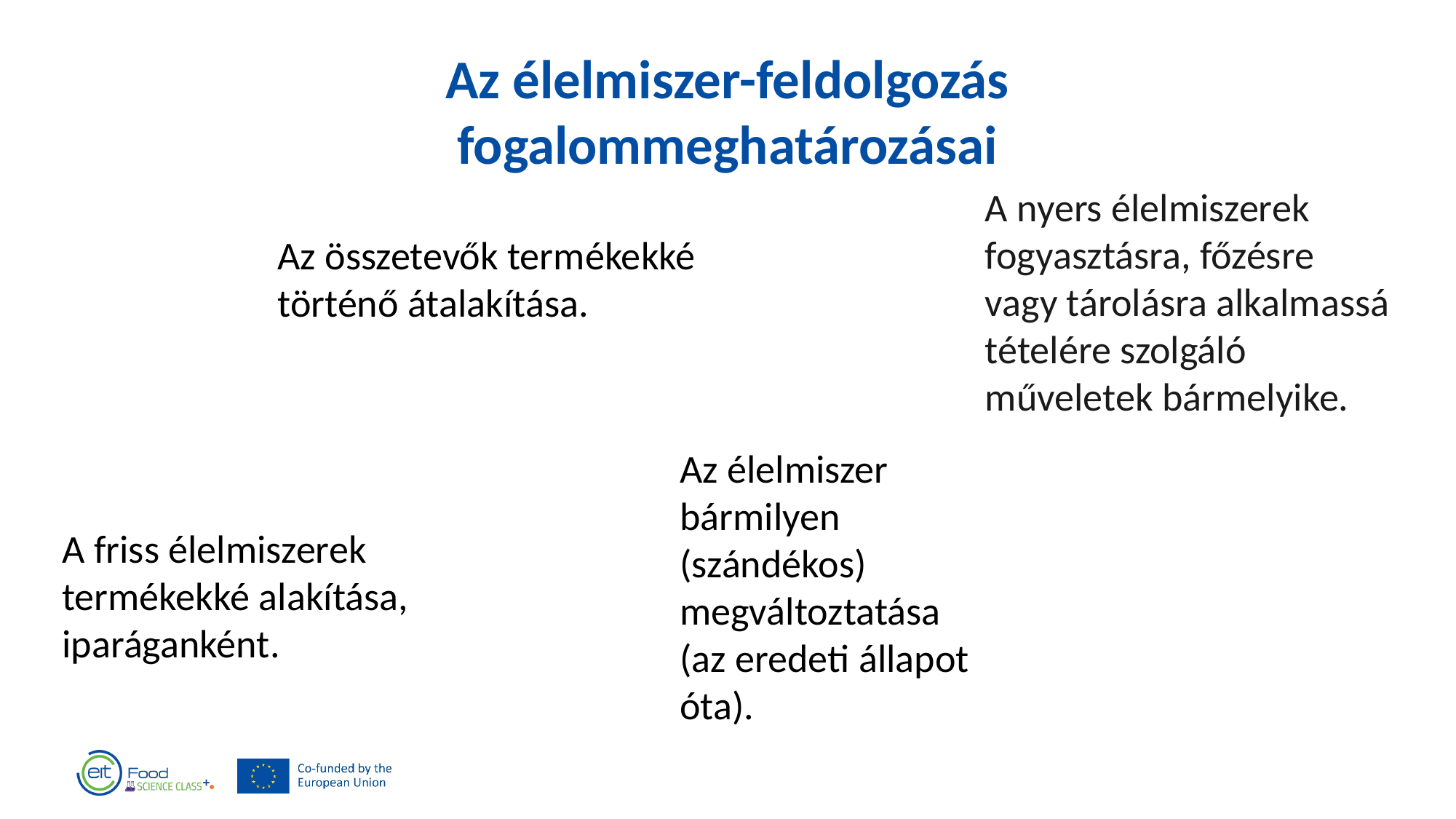

Az élelmiszer-feldolgozás fogalommeghatározásai
A nyers élelmiszerek fogyasztásra, főzésre vagy tárolásra alkalmassá tételére szolgáló műveletek bármelyike.

Az összetevők termékekké történő átalakítása.

Az élelmiszer bármilyen (szándékos) megváltoztatása
(az eredeti állapot óta).

A friss élelmiszerek termékekké alakítása, iparáganként.